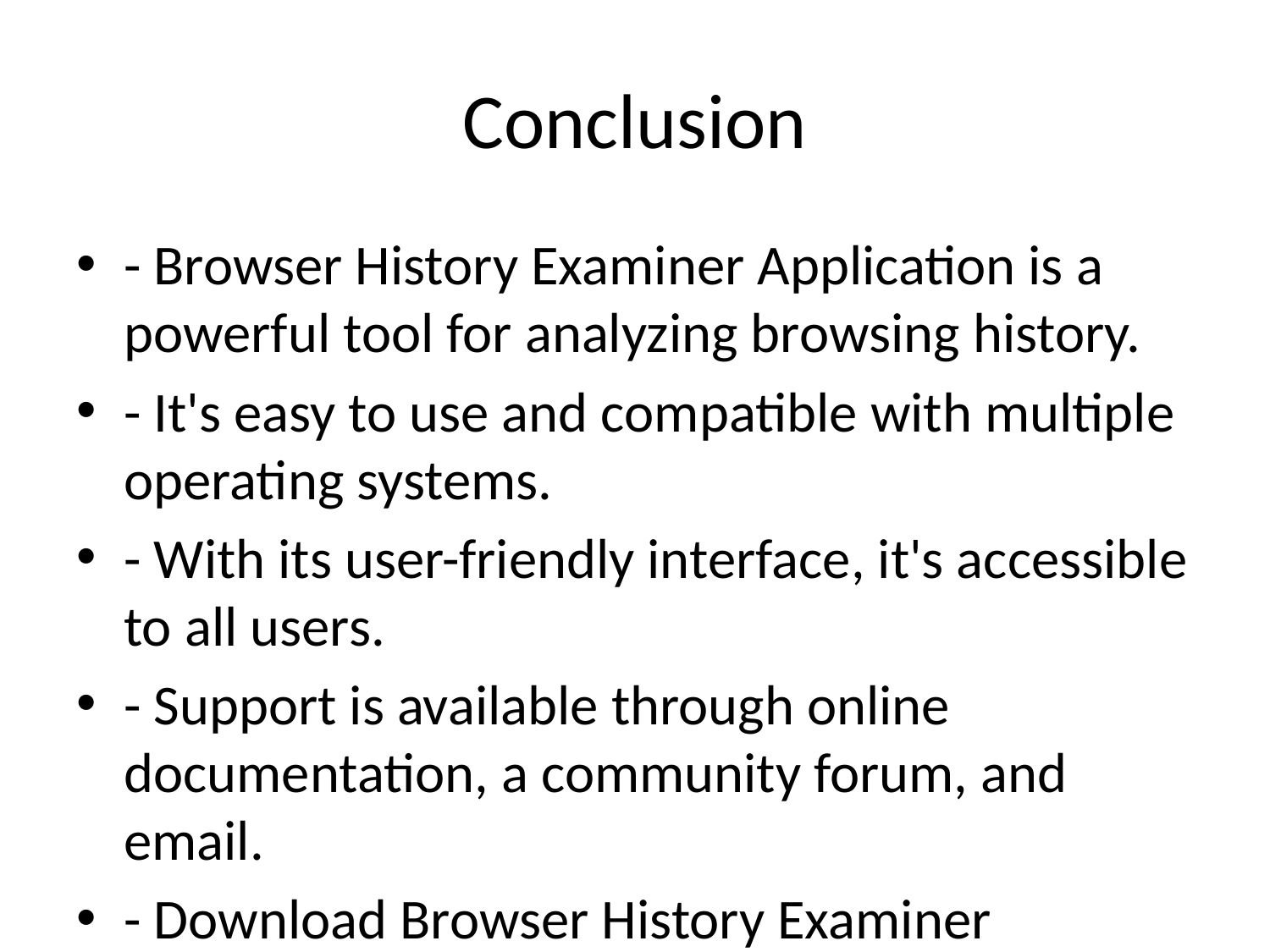

# Conclusion
- Browser History Examiner Application is a powerful tool for analyzing browsing history.
- It's easy to use and compatible with multiple operating systems.
- With its user-friendly interface, it's accessible to all users.
- Support is available through online documentation, a community forum, and email.
- Download Browser History Examiner Application today and start analyzing your browsing history!